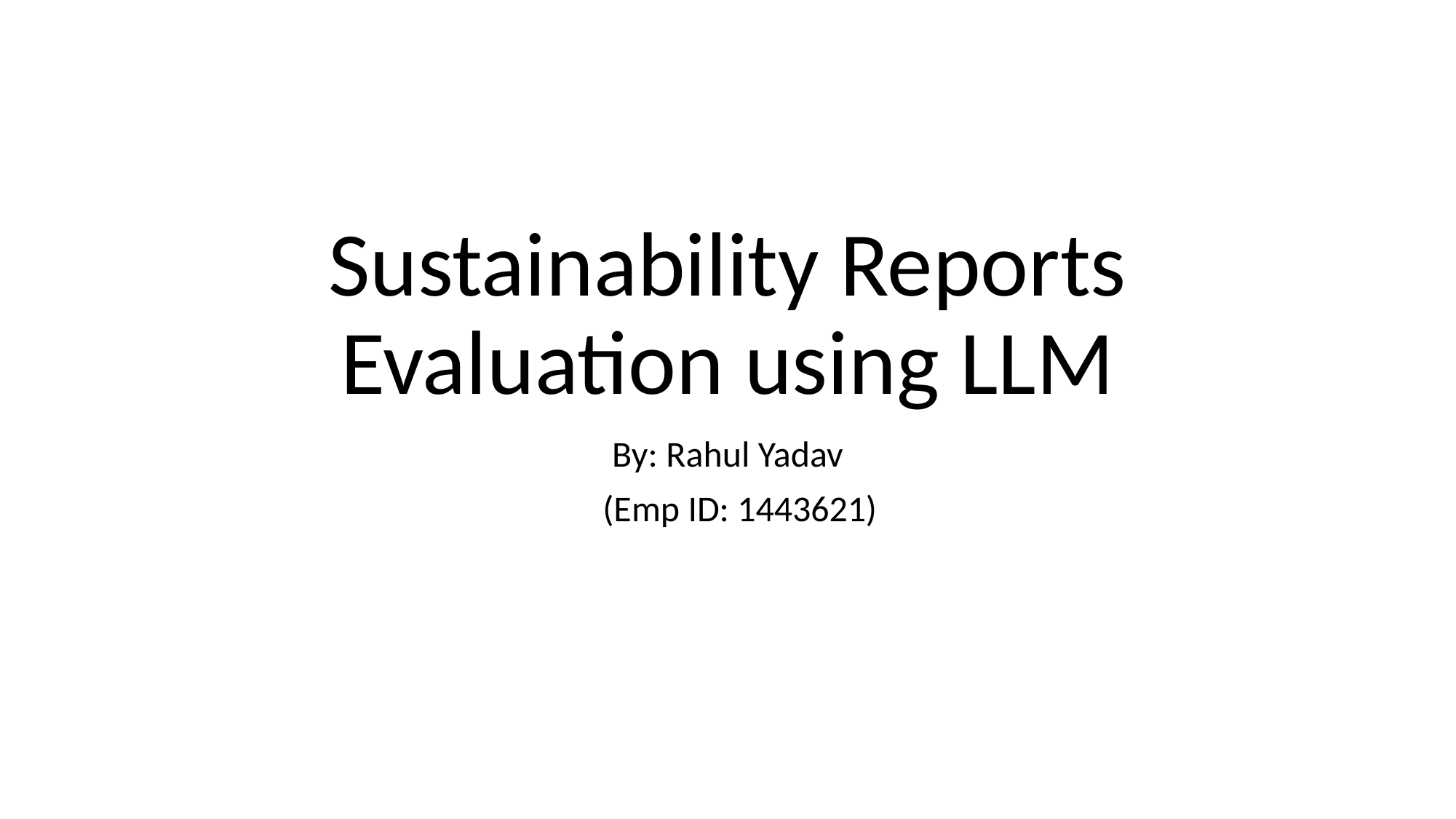

# Sustainability Reports Evaluation using LLM
By: Rahul Yadav
   (Emp ID: 1443621)